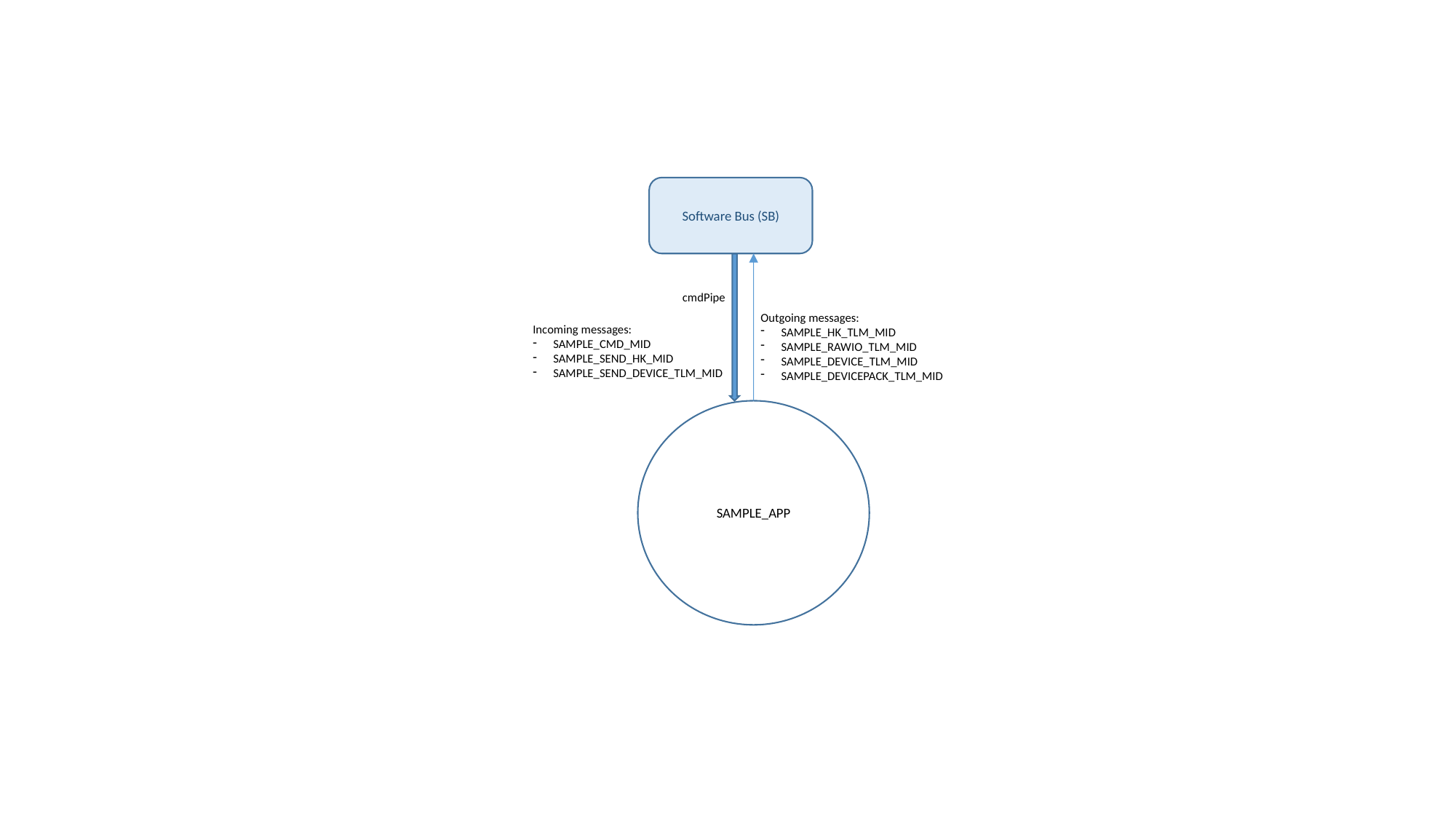

Software Bus (SB)

cmdPipe
Outgoing messages:
SAMPLE_HK_TLM_MID
SAMPLE_RAWIO_TLM_MID
SAMPLE_DEVICE_TLM_MID
SAMPLE_DEVICEPACK_TLM_MID
Incoming messages:
SAMPLE_CMD_MID
SAMPLE_SEND_HK_MID
SAMPLE_SEND_DEVICE_TLM_MID
SAMPLE_APP